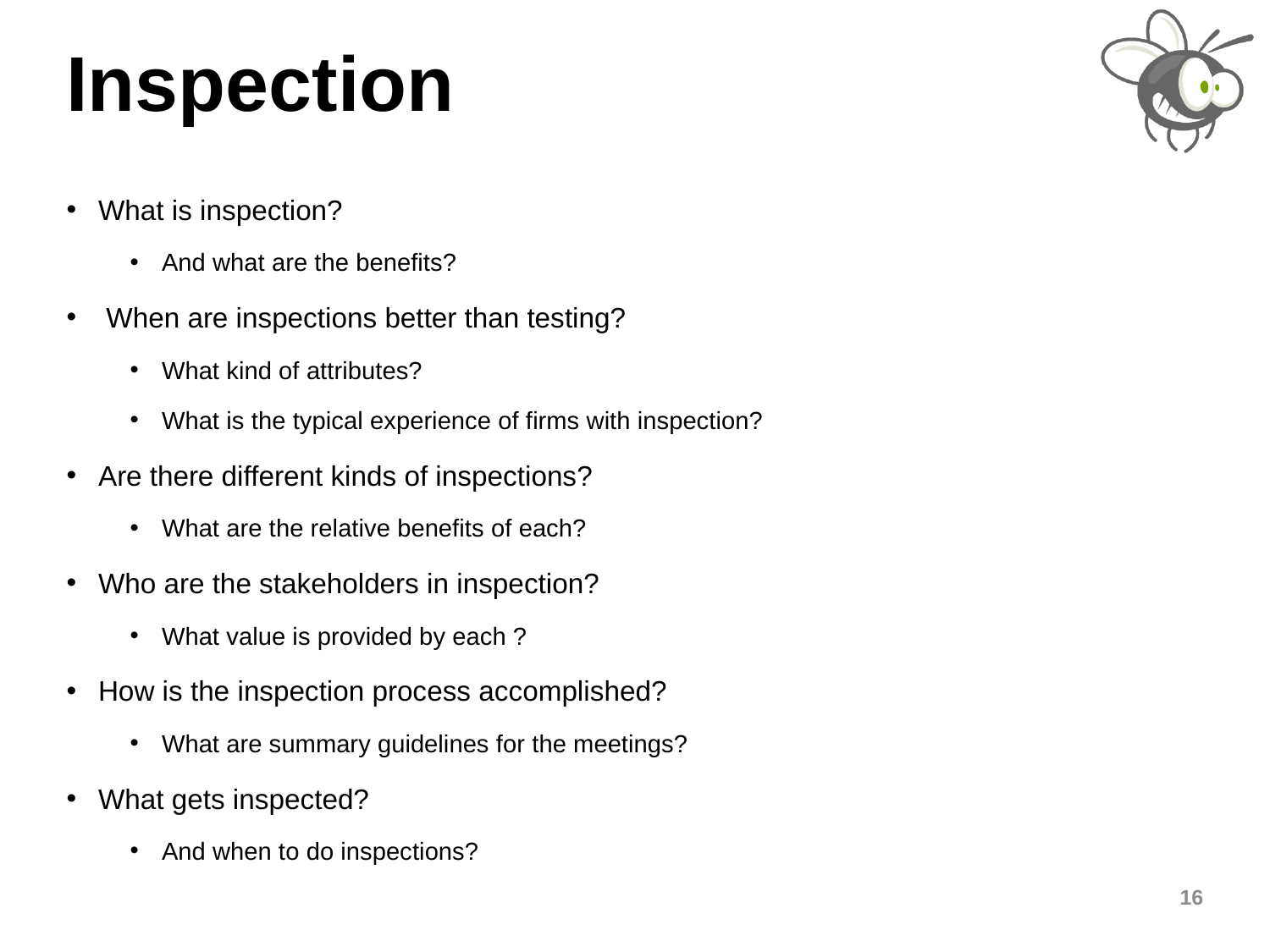

# Inspection
What is inspection?
And what are the benefits?
 When are inspections better than testing?
What kind of attributes?
What is the typical experience of firms with inspection?
Are there different kinds of inspections?
What are the relative benefits of each?
Who are the stakeholders in inspection?
What value is provided by each ?
How is the inspection process accomplished?
What are summary guidelines for the meetings?
What gets inspected?
And when to do inspections?
16